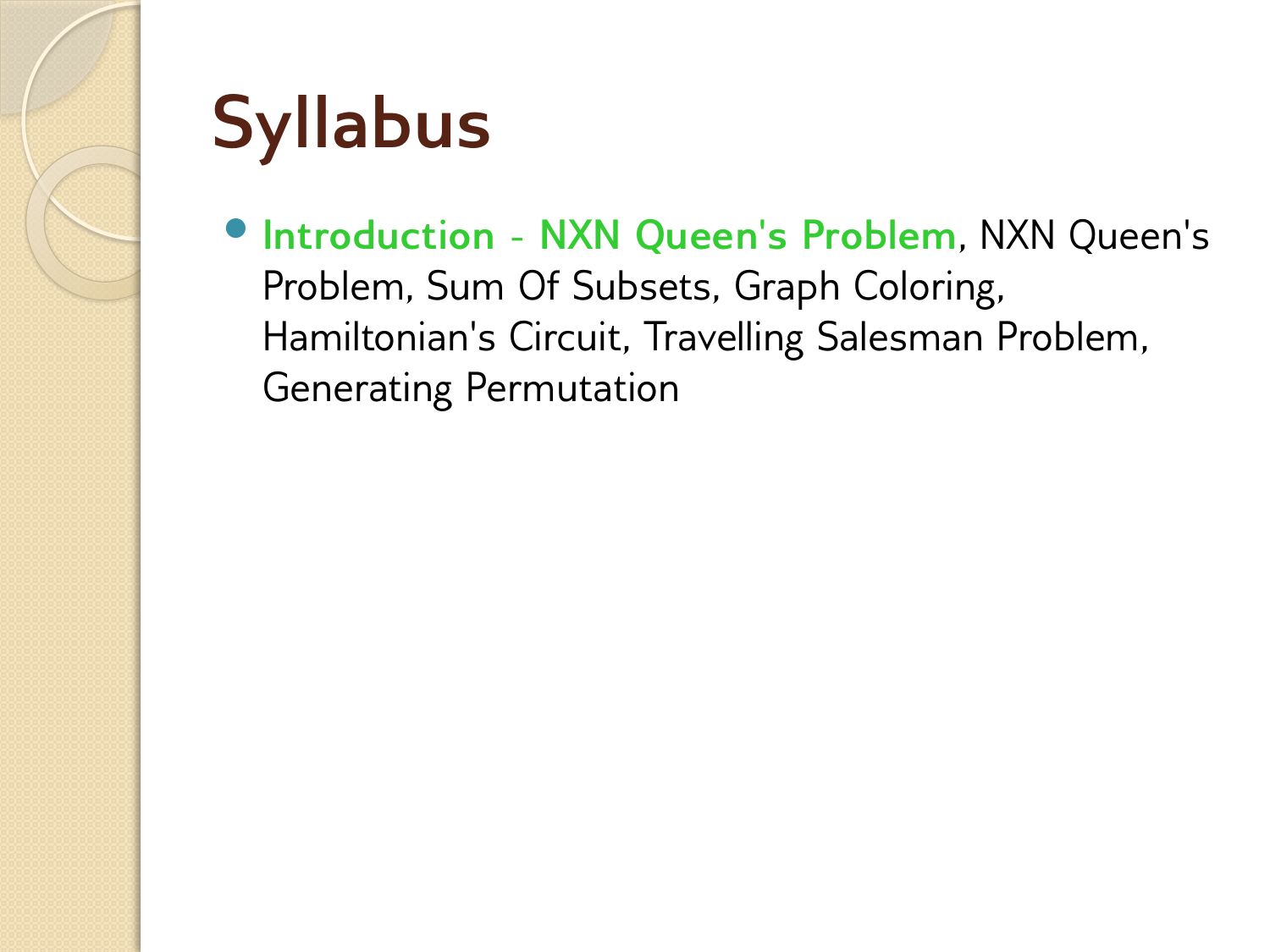

# Syllabus
Introduction - NXN Queen's Problem, NXN Queen's Problem, Sum Of Subsets, Graph Coloring, Hamiltonian's Circuit, Travelling Salesman Problem, Generating Permutation